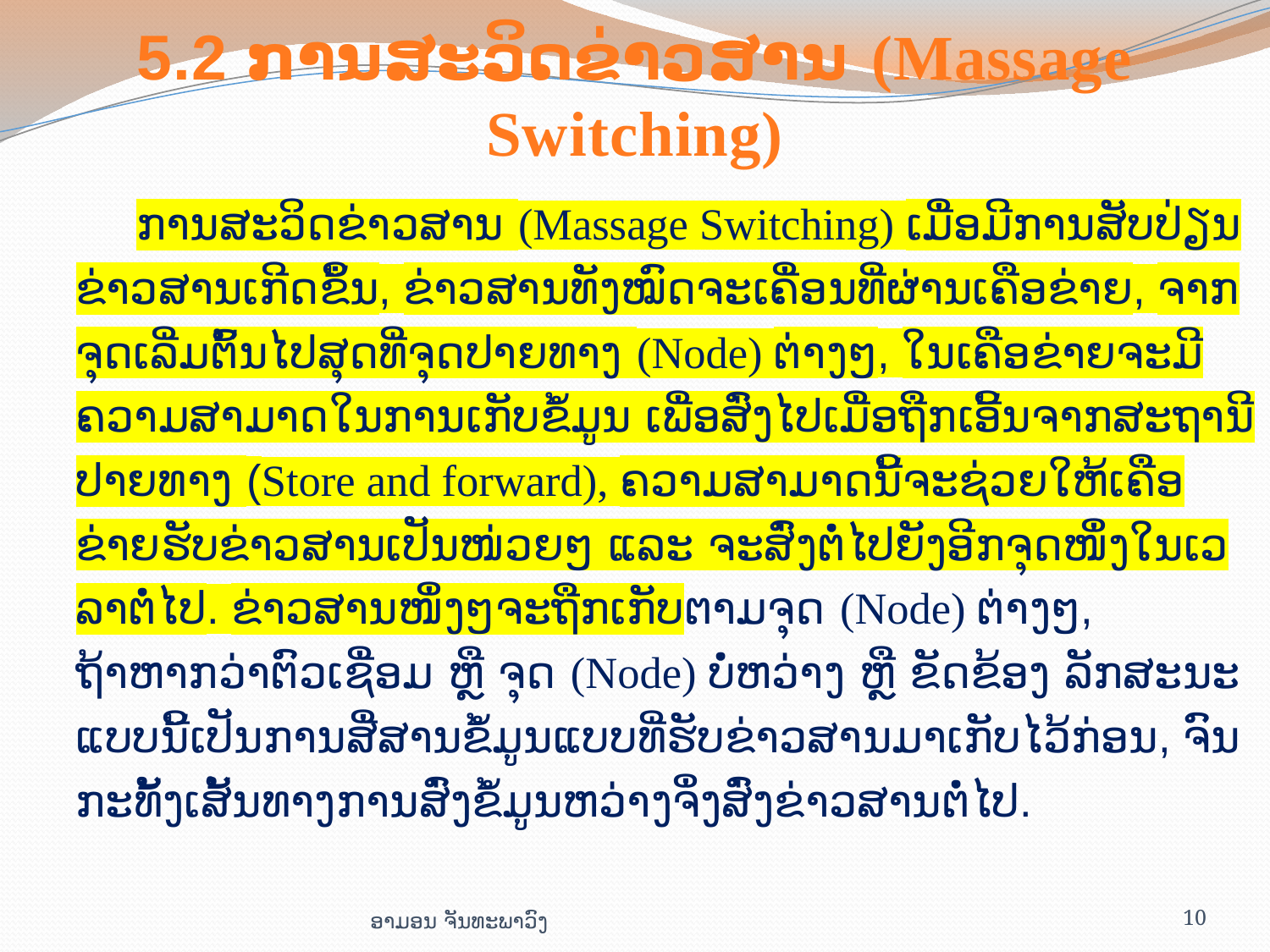

# 5.2 ການສະ​ວິດຂ່າວ​ສານ (Massage Switching)
ການສະວິດຂ່າວສານ (Massage Switching) ເມື່ອມີການສັບປ່ຽນຂ່າວສານເກີດຂຶ້ນ, ຂ່າວສານທັງໝົດຈະເຄື່ອນທີ່ຜ່ານເຄືອຂ່າຍ, ຈາກຈຸດເລີ່ມຕົ້ນໄປສຸດທີ່ຈຸດປາຍທາງ (Node) ຕ່າງໆ, ໃນເຄືອຂ່າຍຈະມີຄວາມສາມາດໃນການເກັບຂໍ້ມູນ ເພື່ອສົ່ງໄປເມື່ອຖືກເອີ້ນຈາກສະຖານີປາຍທາງ (Store and forward), ຄວາມສາມາດນີ້ຈະຊ່ວຍໃຫ້ເຄືອຂ່າຍຮັບຂ່າວສານເປັນໜ່ວຍໆ ແລະ ຈະສົ່ງຕໍ່ໄປຍັງອີກຈຸດໜຶ່ງໃນເວ ລາຕໍ່ໄປ. ຂ່າວສານໜຶ່ງໆຈະຖືກເກັບຕາມຈຸດ (Node) ຕ່າງໆ, ຖ້າຫາກວ່າຕົວເຊື່ອມ ຫຼື ຈຸດ (Node) ບໍ່ຫວ່າງ ຫຼື ຂັດຂ້ອງ ລັກສະນະແບບນີ້ເປັນການສື່ສານຂໍ້ມູນແບບທີ່ຮັບຂ່າວສານມາເກັບໄວ້ກ່ອນ, ຈົນ ກະທັ້ງເສັ້ນທາງການສົ່ງຂໍ້ມູນຫວ່າງຈຶ່ງສົ່ງຂ່າວສານຕໍ່ໄປ.
ອາມອນ ຈັນທະພາວົງ
10